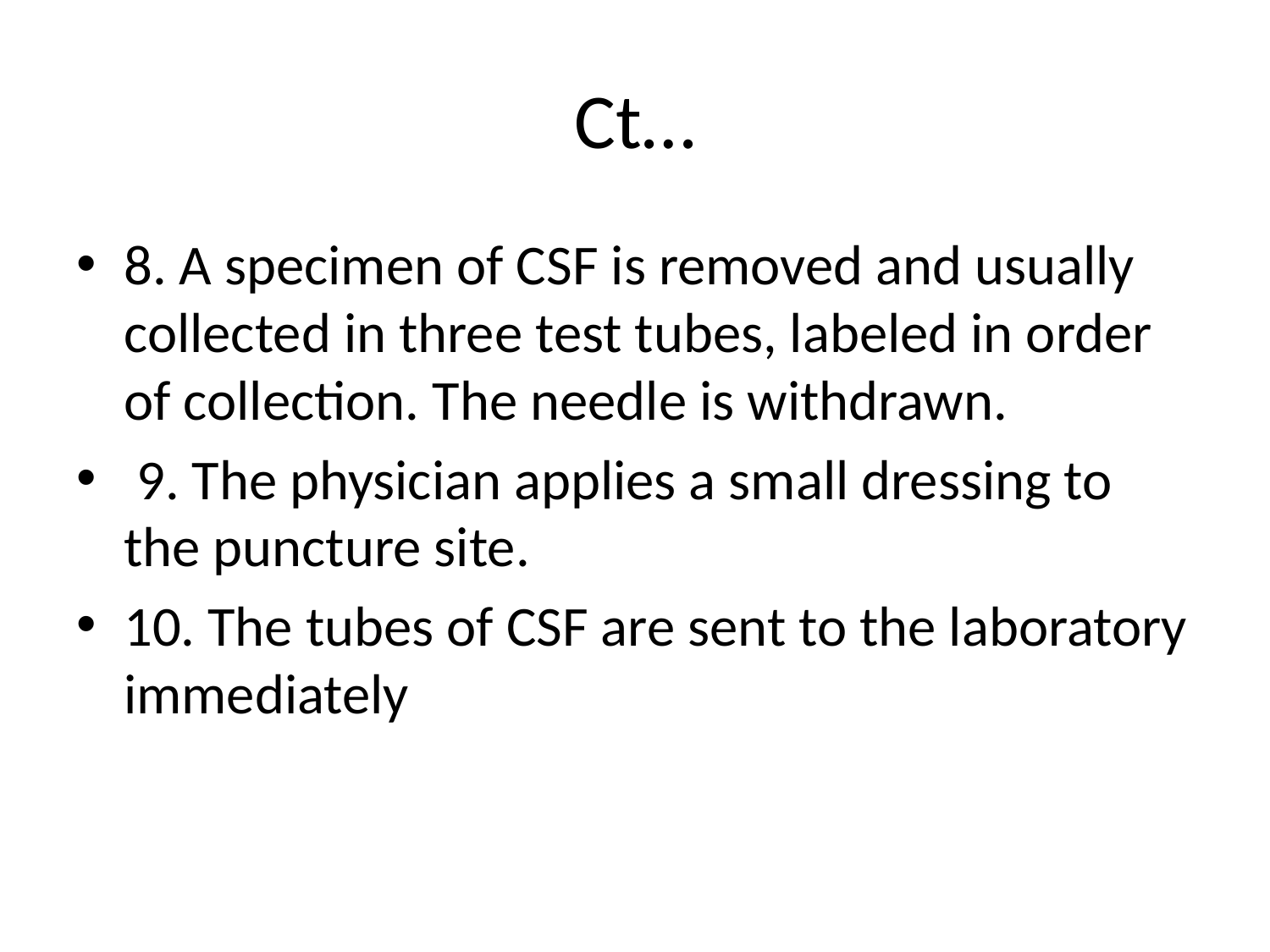

# Ct…
8. A specimen of CSF is removed and usually collected in three test tubes, labeled in order of collection. The needle is withdrawn.
 9. The physician applies a small dressing to the puncture site.
10. The tubes of CSF are sent to the laboratory immediately